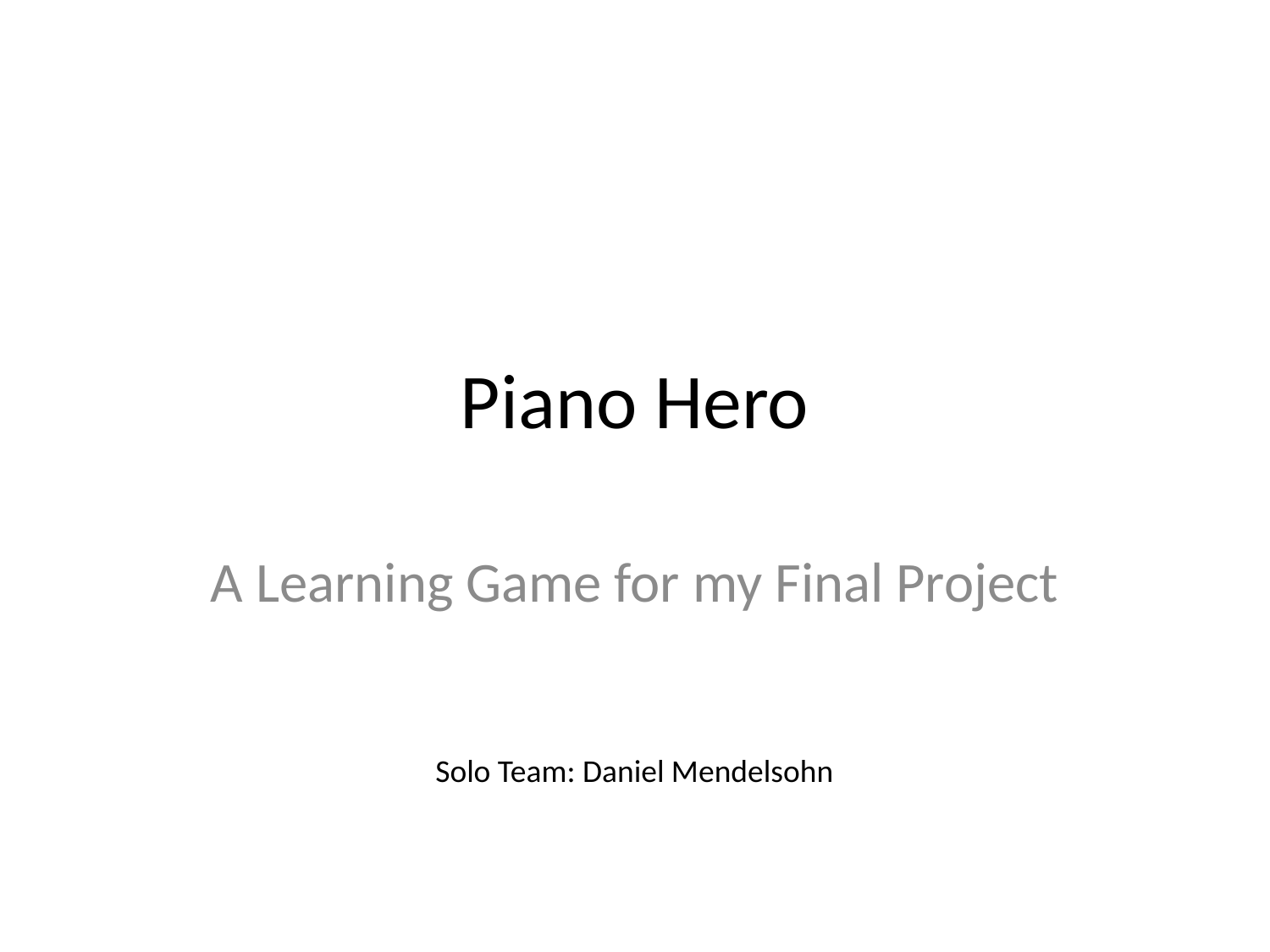

# Piano Hero
A Learning Game for my Final Project
Solo Team: Daniel Mendelsohn